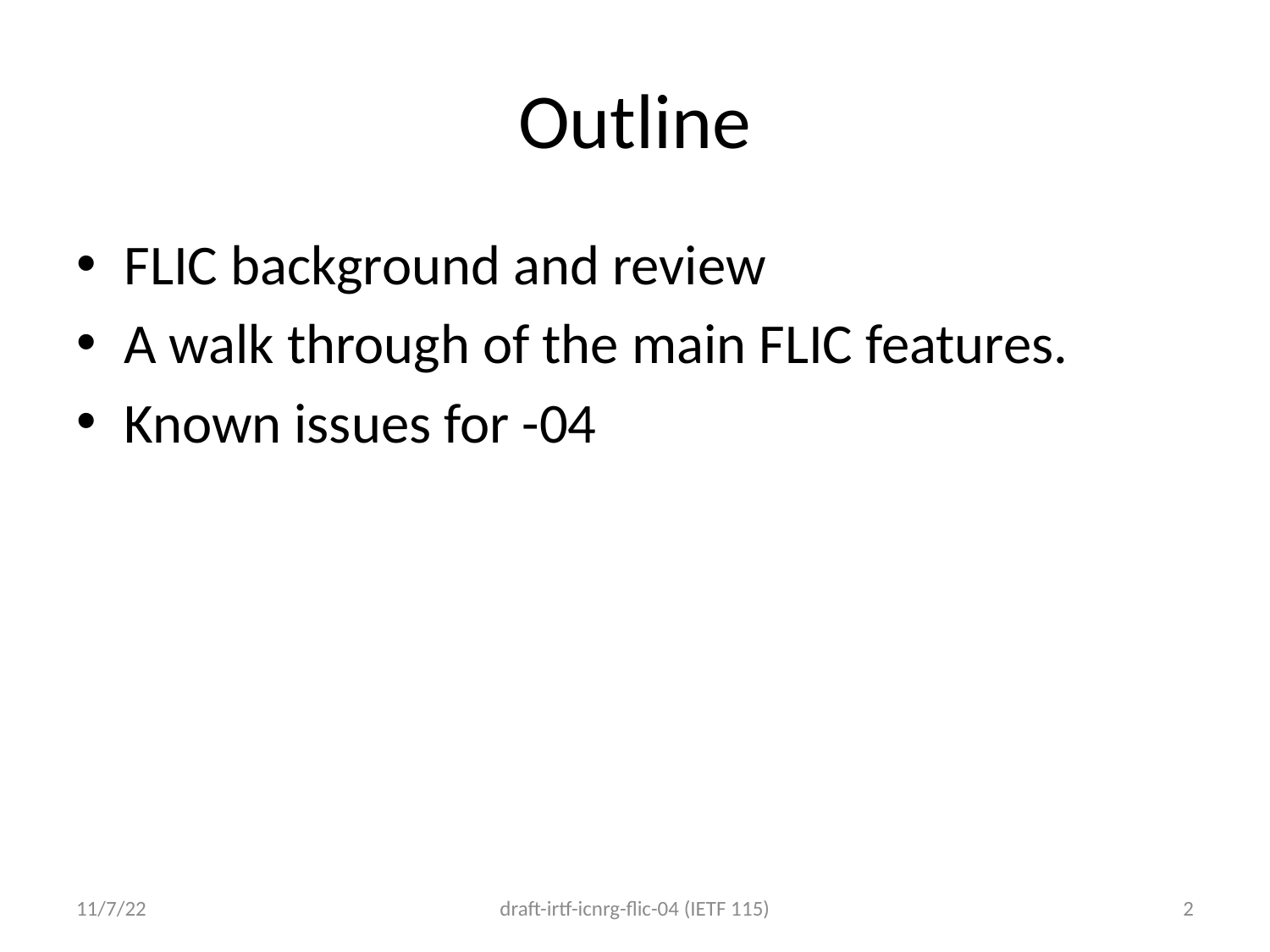

# Outline
FLIC background and review
A walk through of the main FLIC features.
Known issues for -04

11/7/22
draft-irtf-icnrg-flic-04 (IETF 115)
2